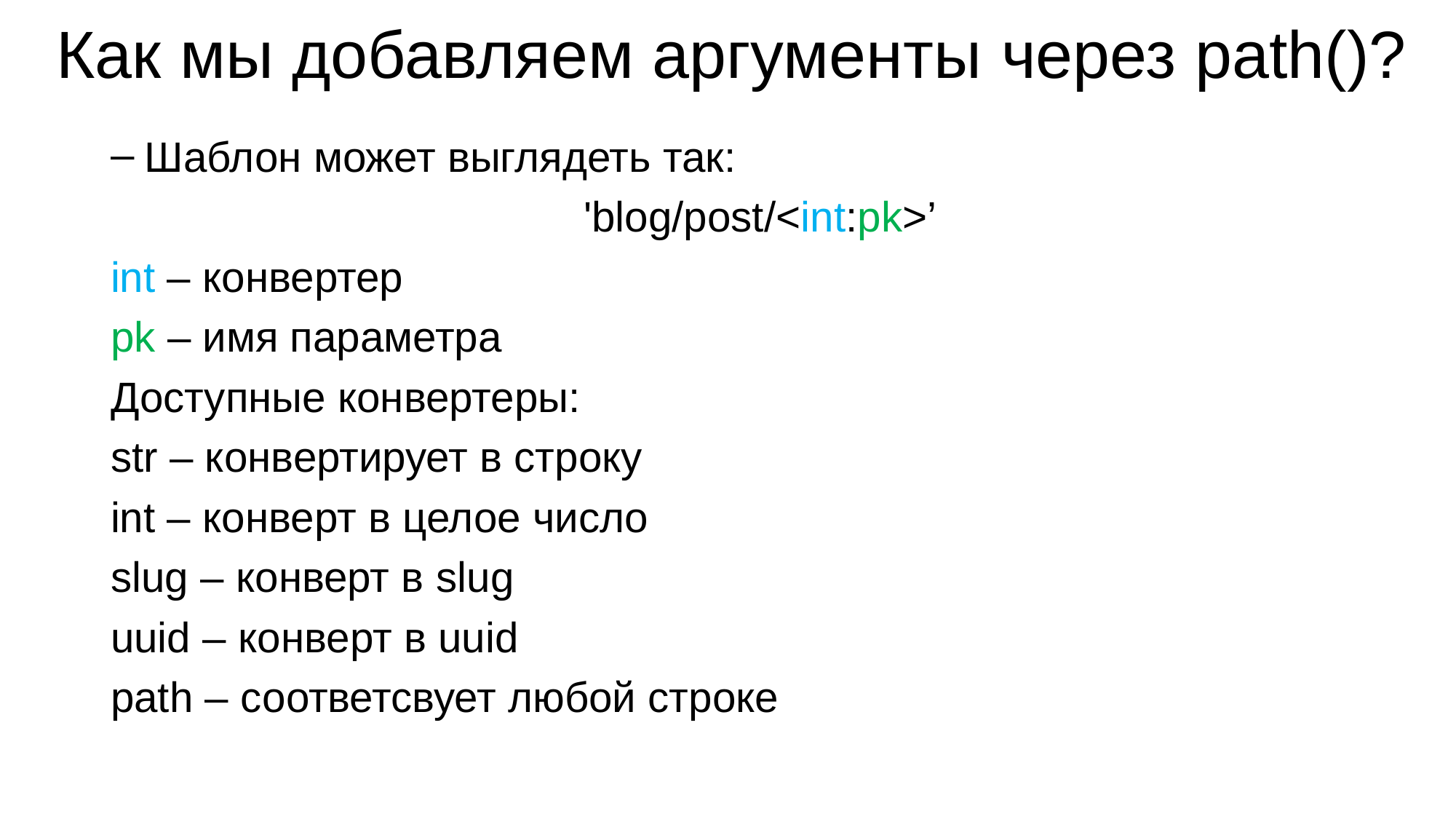

# Как мы добавляем аргументы через path()?
Шаблон может выглядеть так:
'blog/post/<int:pk>’
int – конвертер
pk – имя параметра
Доступные конвертеры:
str – конвертирует в строку
int – конверт в целое число
slug – конверт в slug
uuid – конверт в uuid
path – соответсвует любой строке